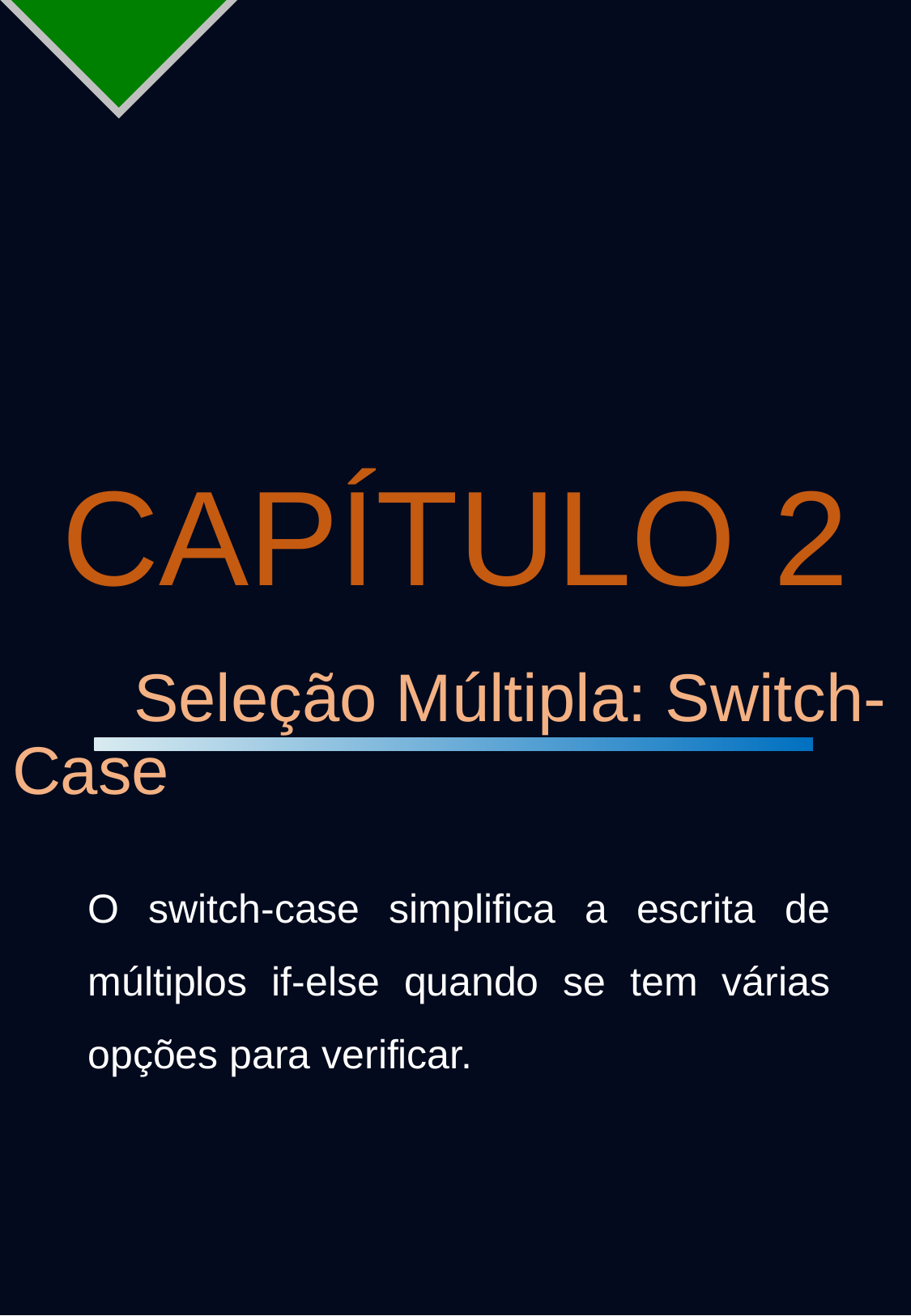

CAPÍTULO 2

	Seleção Múltipla: Switch-Case

O switch-case simplifica a escrita de múltiplos if-else quando se tem várias opções para verificar.
JAVA PARA BRUXOS
5